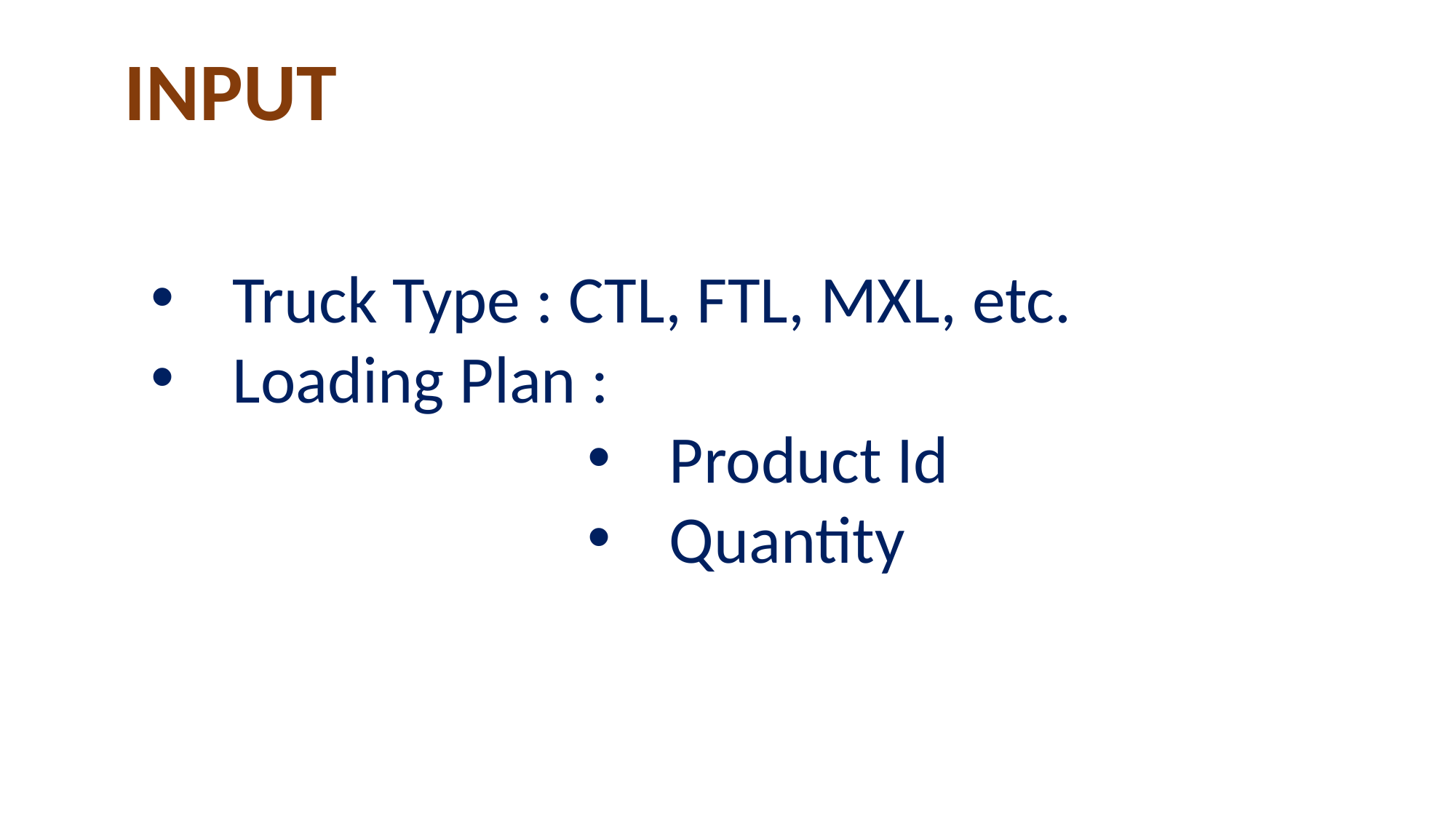

INPUT
Truck Type : CTL, FTL, MXL, etc.
Loading Plan :
Product Id
Quantity